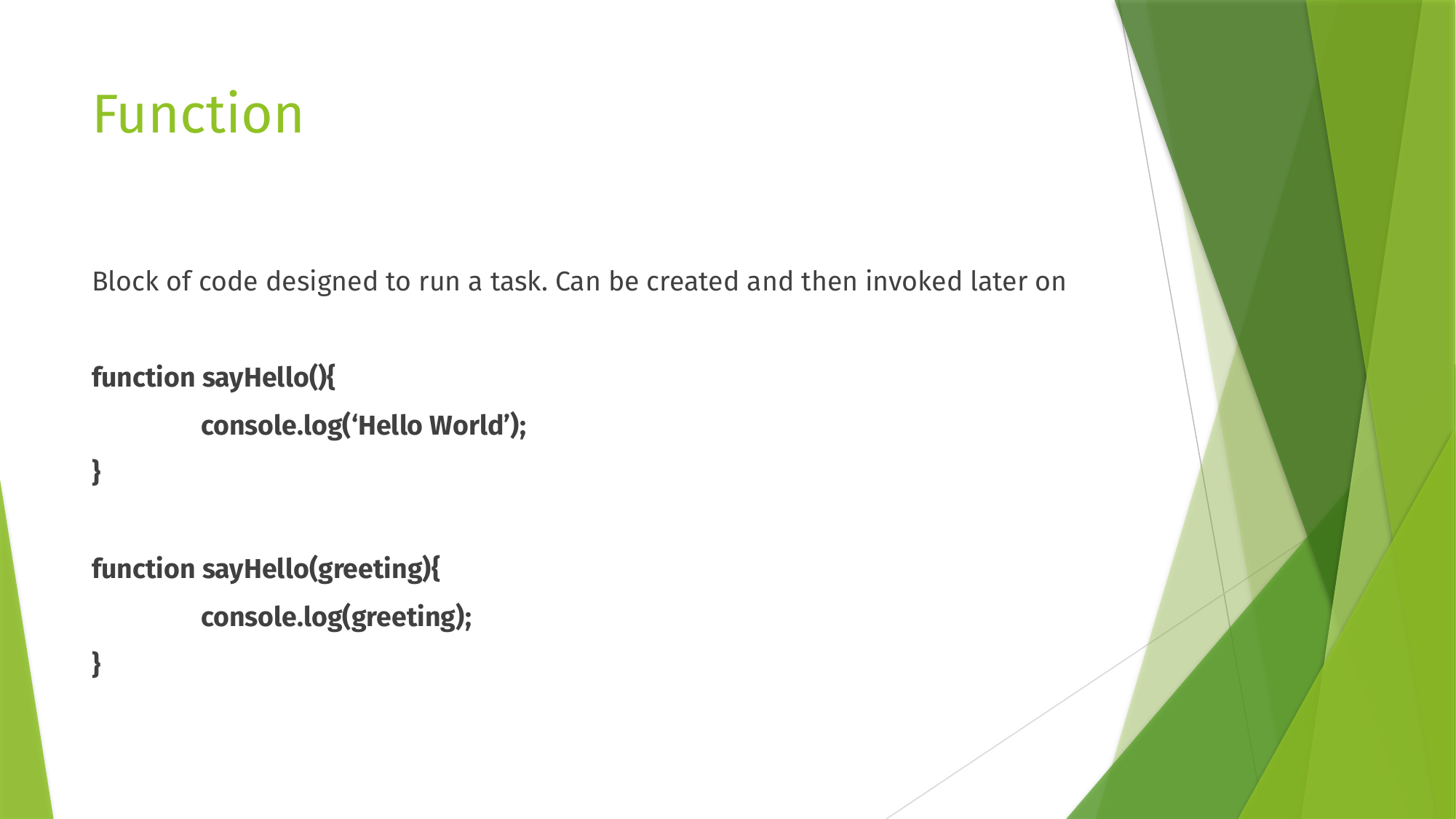

# Function
Block of code designed to run a task. Can be created and then invoked later on

function sayHello(){
	console.log(‘Hello World’);
}

function sayHello(greeting){
	console.log(greeting);
}